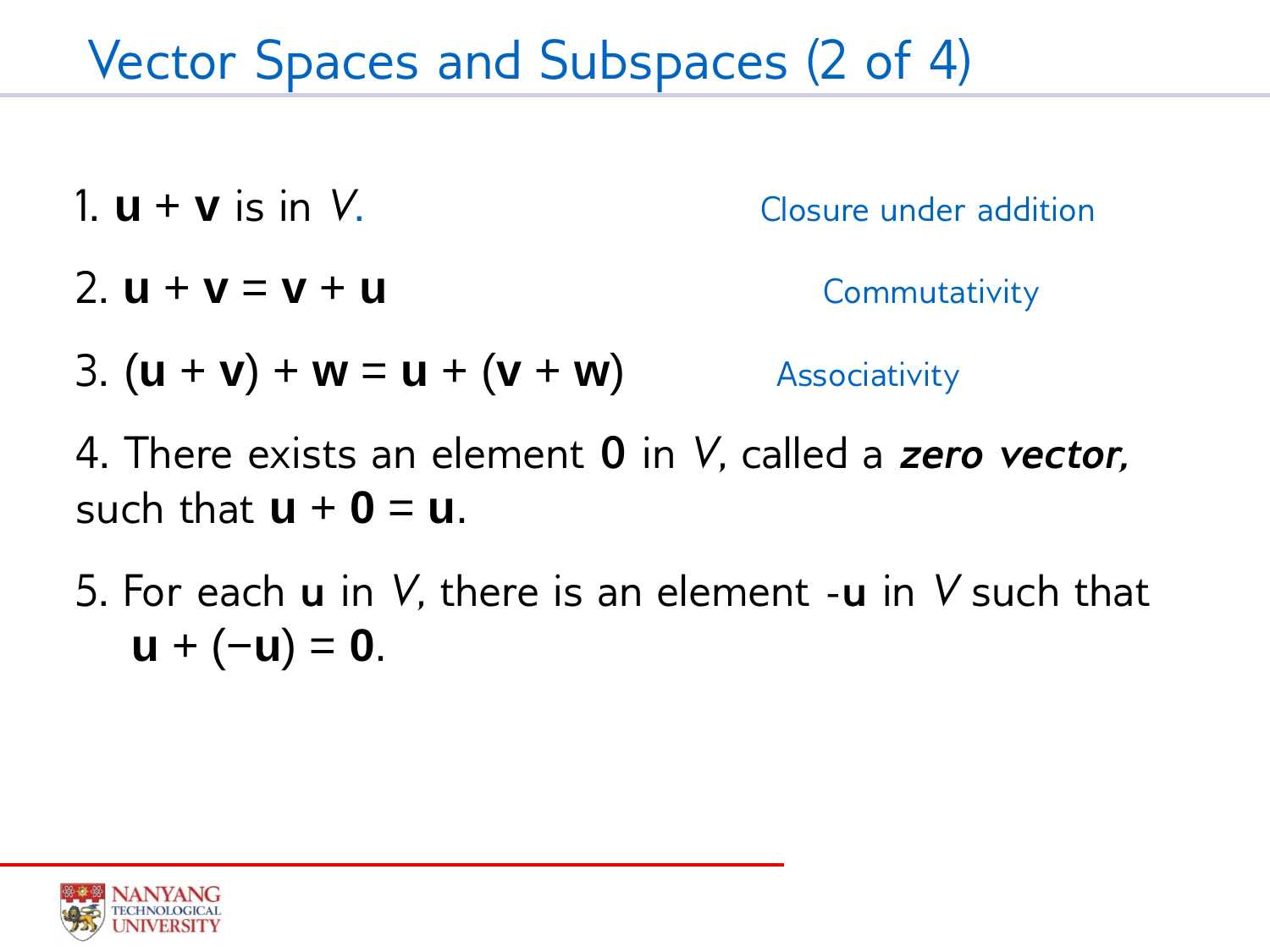

# Vector Spaces and Subspaces (2 of 4)
1. u + v is in V.                             Closure under addition

2. u + v = v + u                             Commutativity

3. (u + v) + w = u + (v + w)           Associativity

4. There exists an element 0 in V, called a zero vector, such that u + 0 = u.

5. For each u in V, there is an element −u in V such that        u + (−u) = 0.